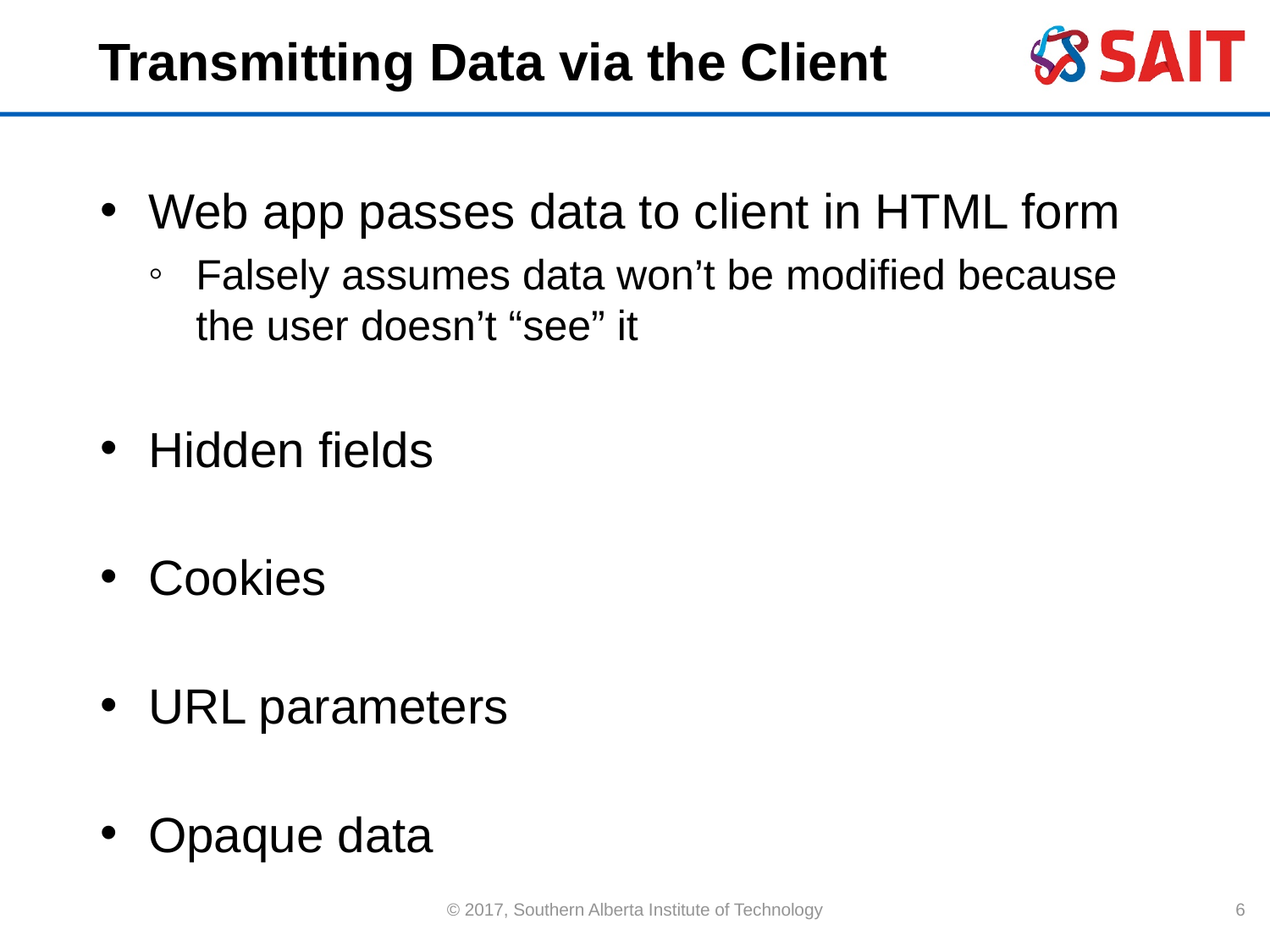

# Transmitting Data via the Client
Web app passes data to client in HTML form
Falsely assumes data won’t be modified because the user doesn’t “see” it

Hidden fields

Cookies

URL parameters

Opaque data